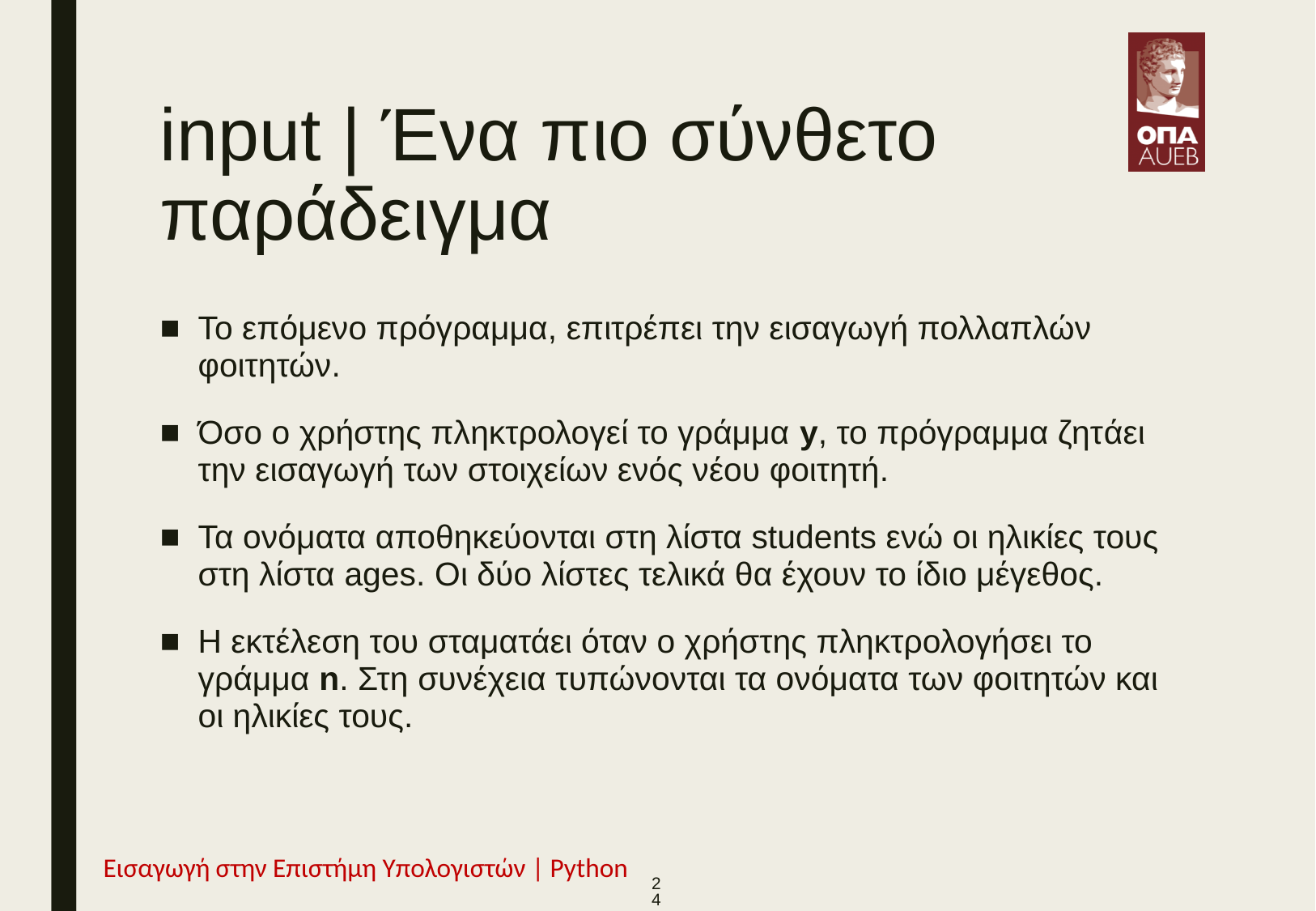

# input | Ένα πιο σύνθετο παράδειγμα
To επόμενο πρόγραμμα, επιτρέπει την εισαγωγή πολλαπλών φοιτητών.
Όσο ο χρήστης πληκτρολογεί το γράμμα y, το πρόγραμμα ζητάει την εισαγωγή των στοιχείων ενός νέου φοιτητή.
Τα ονόματα αποθηκεύονται στη λίστα students ενώ οι ηλικίες τους στη λίστα ages. Οι δύο λίστες τελικά θα έχουν το ίδιο μέγεθος.
Η εκτέλεση του σταματάει όταν ο χρήστης πληκτρολογήσει το γράμμα n. Στη συνέχεια τυπώνονται τα ονόματα των φοιτητών και οι ηλικίες τους.
Εισαγωγή στην Επιστήμη Υπολογιστών | Python
24